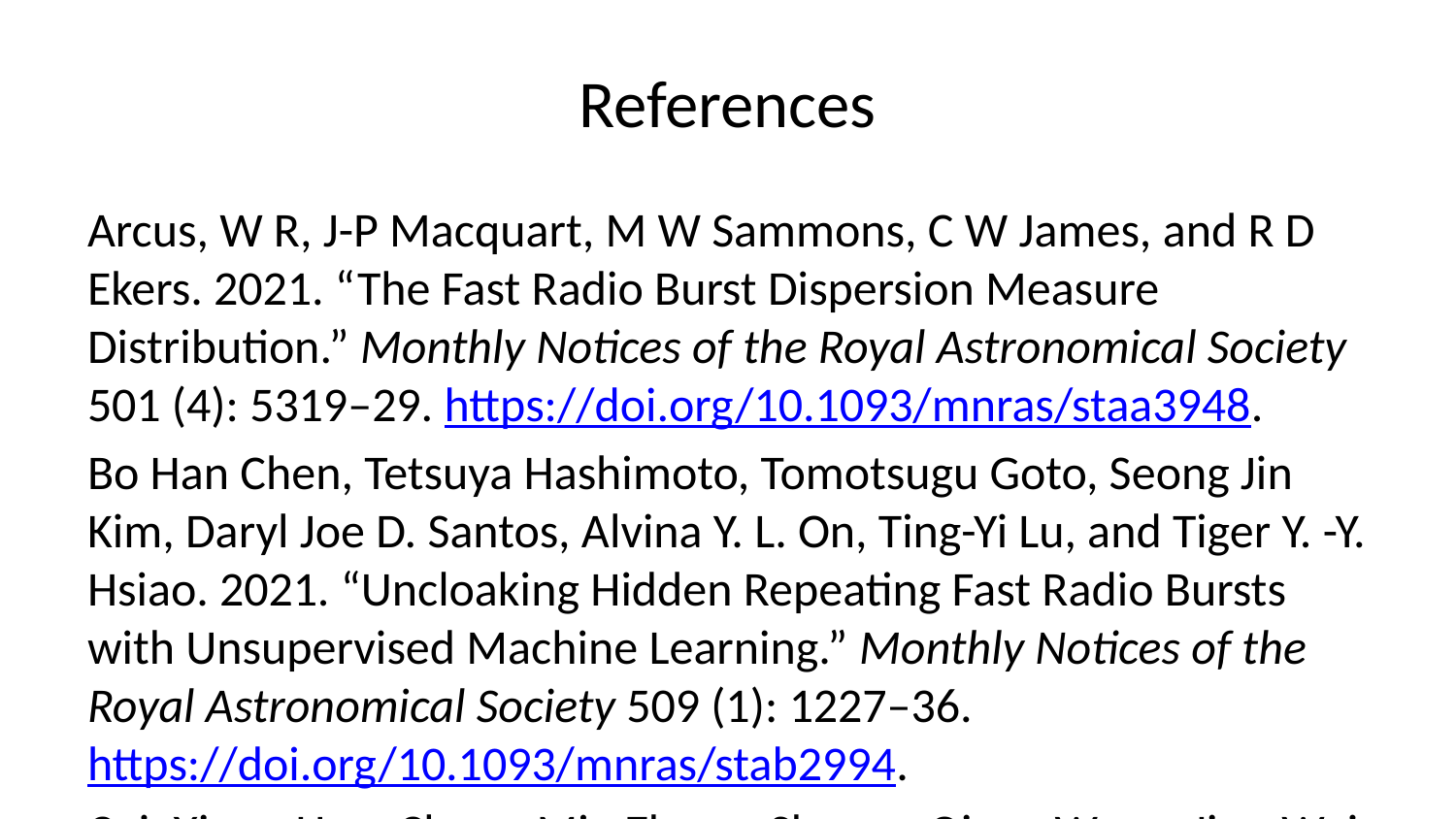

# References
Arcus, W R, J-P Macquart, M W Sammons, C W James, and R D Ekers. 2021. “The Fast Radio Burst Dispersion Measure Distribution.” Monthly Notices of the Royal Astronomical Society 501 (4): 5319–29. https://doi.org/10.1093/mnras/staa3948.
Bo Han Chen, Tetsuya Hashimoto, Tomotsugu Goto, Seong Jin Kim, Daryl Joe D. Santos, Alvina Y. L. On, Ting-Yi Lu, and Tiger Y. -Y. Hsiao. 2021. “Uncloaking Hidden Repeating Fast Radio Bursts with Unsupervised Machine Learning.” Monthly Notices of the Royal Astronomical Society 509 (1): 1227–36. https://doi.org/10.1093/mnras/stab2994.
Cui, Xiang-Han, Cheng-Min Zhang, Shuang-Qiang Wang, Jian-Wei Zhang, Di Li, Bo Peng, Wei-Wei Zhu, Na Wang, et al. 2021. “Fast Radio Bursts: Do Repeaters and Non-Repeaters Originate in Statistically Similar Ensembles?” Monthly Notices of the Royal Astronomical Society 500 (January): 3275–80. https://doi.org/10.1093/mnras/staa3351.
Cui, Xiang-Han, Cheng-Min Zhang, Shuang-Qiang Wang, Jian-Wei Zhang, Di Li, Bo Peng, Wei-Wei Zhu, Richard Strom, et al. 2021. “Statistical Properties of Fast Radio Bursts Elucidate Their Origins: Magnetars Are Favored over Gamma-Ray Bursts.” Research in Astronomy and Astrophysics 21 (8): 211. https://doi.org/10.1088/1674-4527/21/8/211.
Guo, Han-Yue, and Hao Wei. 2022. “A Possible Subclassification of Fast Radio Bursts.” Journal of Cosmology and Astroparticle Physics 2022 (July): 010. https://doi.org/10.1088/1475-7516/2022/07/010.
Luo, Jia-Wei, Jia-Ming Zhu-Ge, and Bing Zhang. 2022. “Machine Learning Classification of CHIME Fast Radio Bursts: I. Supervised Methods.” Monthly Notices of the Royal Astronomical Society, November, stac3206. https://doi.org/10.1093/mnras/stac3206.
Zhu-Ge, Jia-Ming, Jia-Wei Luo, and Bing Zhang. 2022. “Machine Learning Classification of Fast Radio Bursts: II. Unsupervised Methods.” arXiv. https://doi.org/10.48550/arXiv.2210.02471.